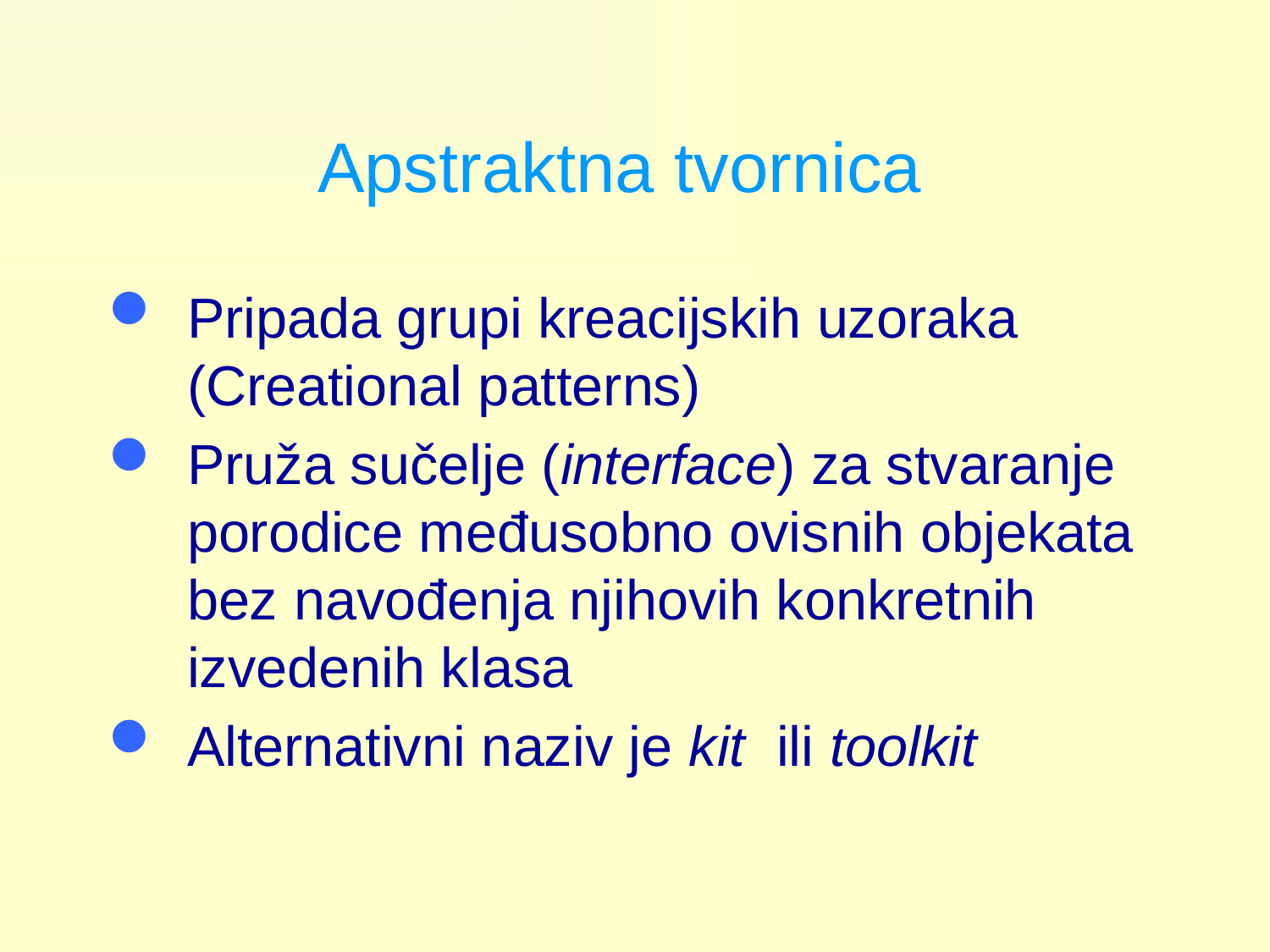

# Apstraktna tvornica
Pripada grupi kreacijskih uzoraka (Creational patterns)
Pruža sučelje (interface) za stvaranje porodice međusobno ovisnih objekata  bez navođenja njihovih konkretnih izvedenih klasa
Alternativni naziv je kit  ili toolkit